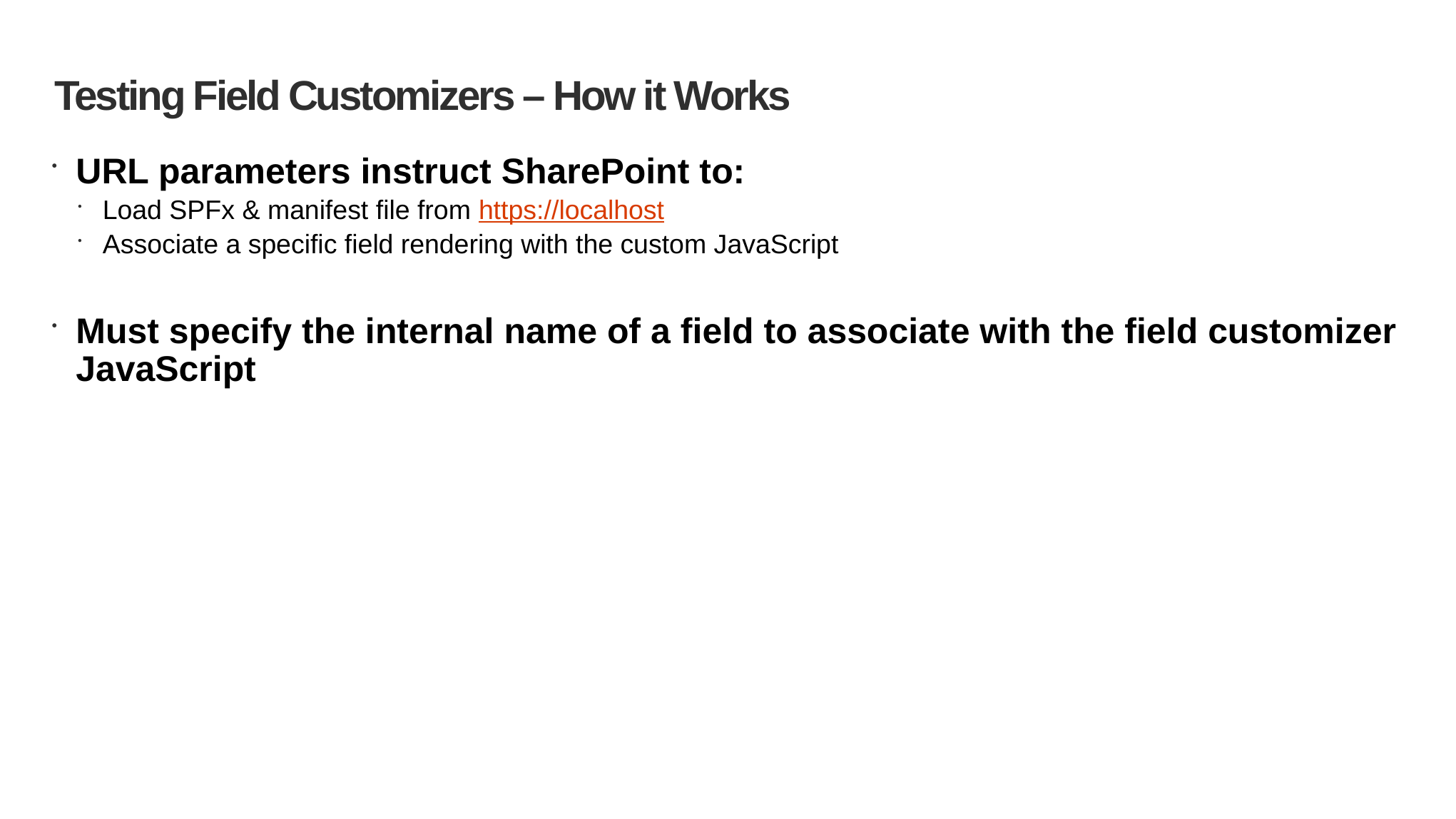

# Testing Field Customizers – How it Works
URL parameters instruct SharePoint to:
Load SPFx & manifest file from https://localhost
Associate a specific field rendering with the custom JavaScript

Must specify the internal name of a field to associate with the field customizer JavaScript